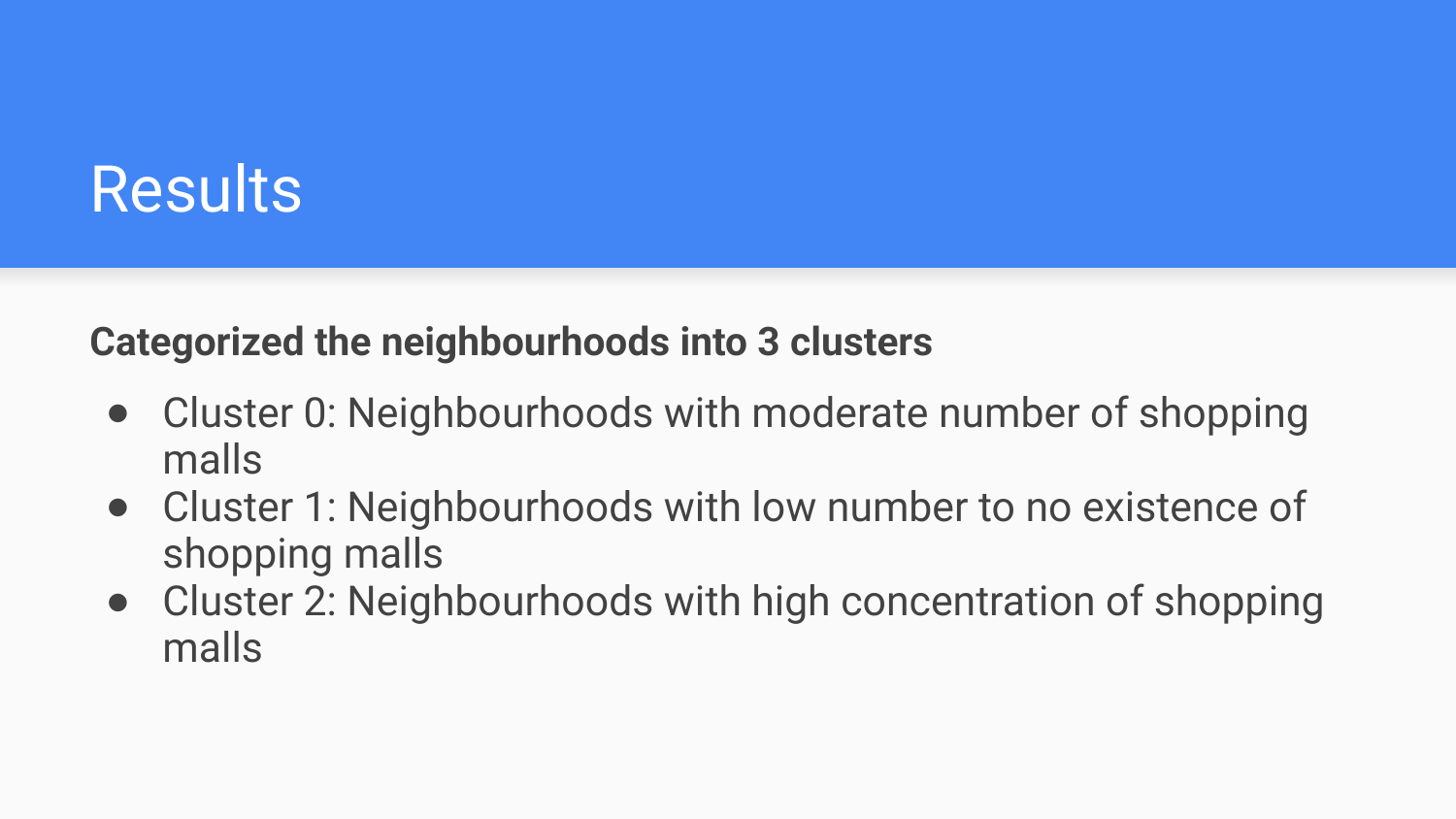

# Results
Categorized the neighbourhoods into 3 clusters
Cluster 0: Neighbourhoods with moderate number of shopping malls
Cluster 1: Neighbourhoods with low number to no existence of shopping malls
Cluster 2: Neighbourhoods with high concentration of shopping malls